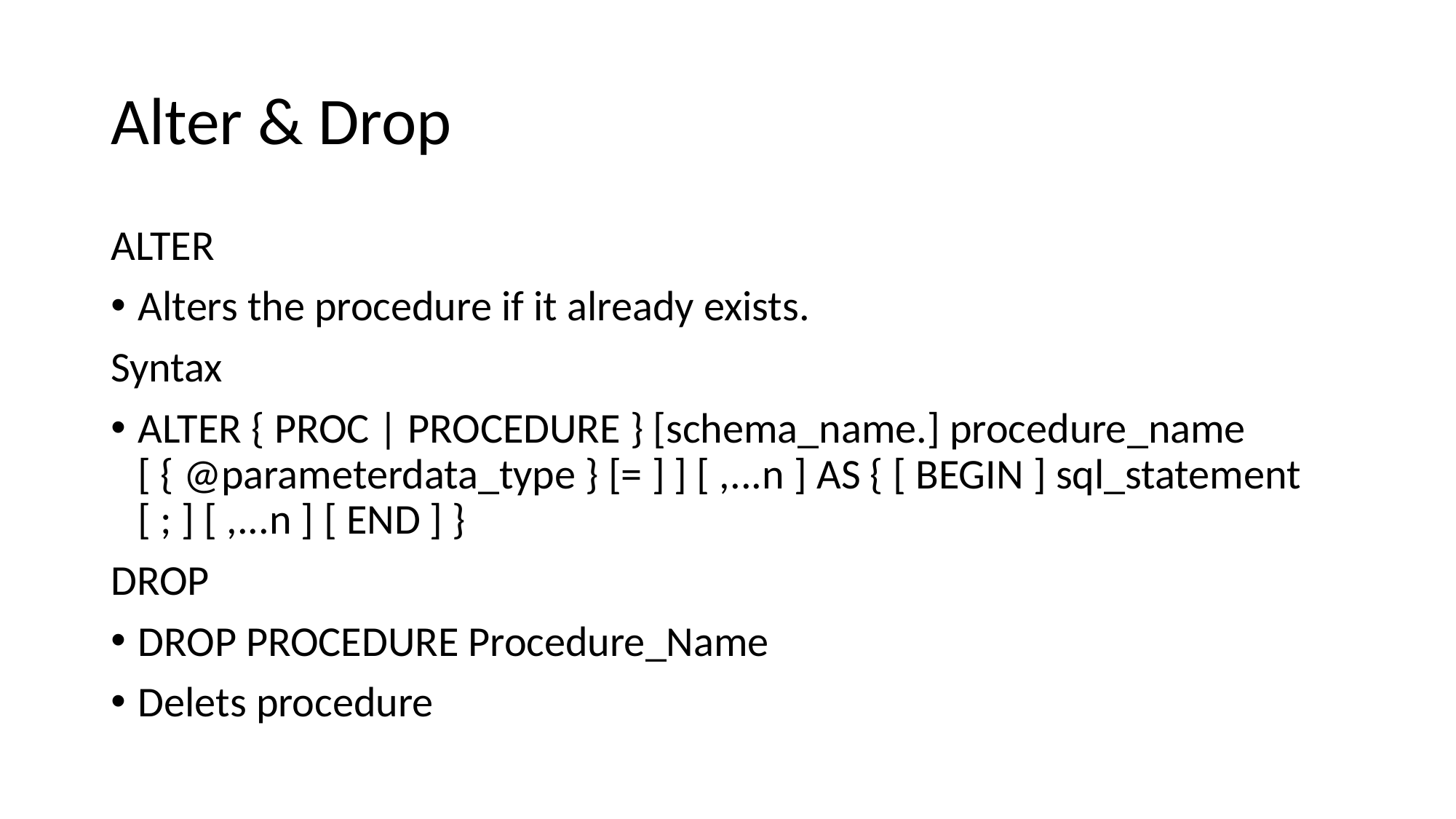

# Alter & Drop
ALTER
Alters the procedure if it already exists.
Syntax
ALTER { PROC | PROCEDURE } [schema_name.] procedure_name [ { @parameterdata_type } [= ] ] [ ,...n ] AS { [ BEGIN ] sql_statement [ ; ] [ ,...n ] [ END ] }
DROP
DROP PROCEDURE Procedure_Name
Delets procedure